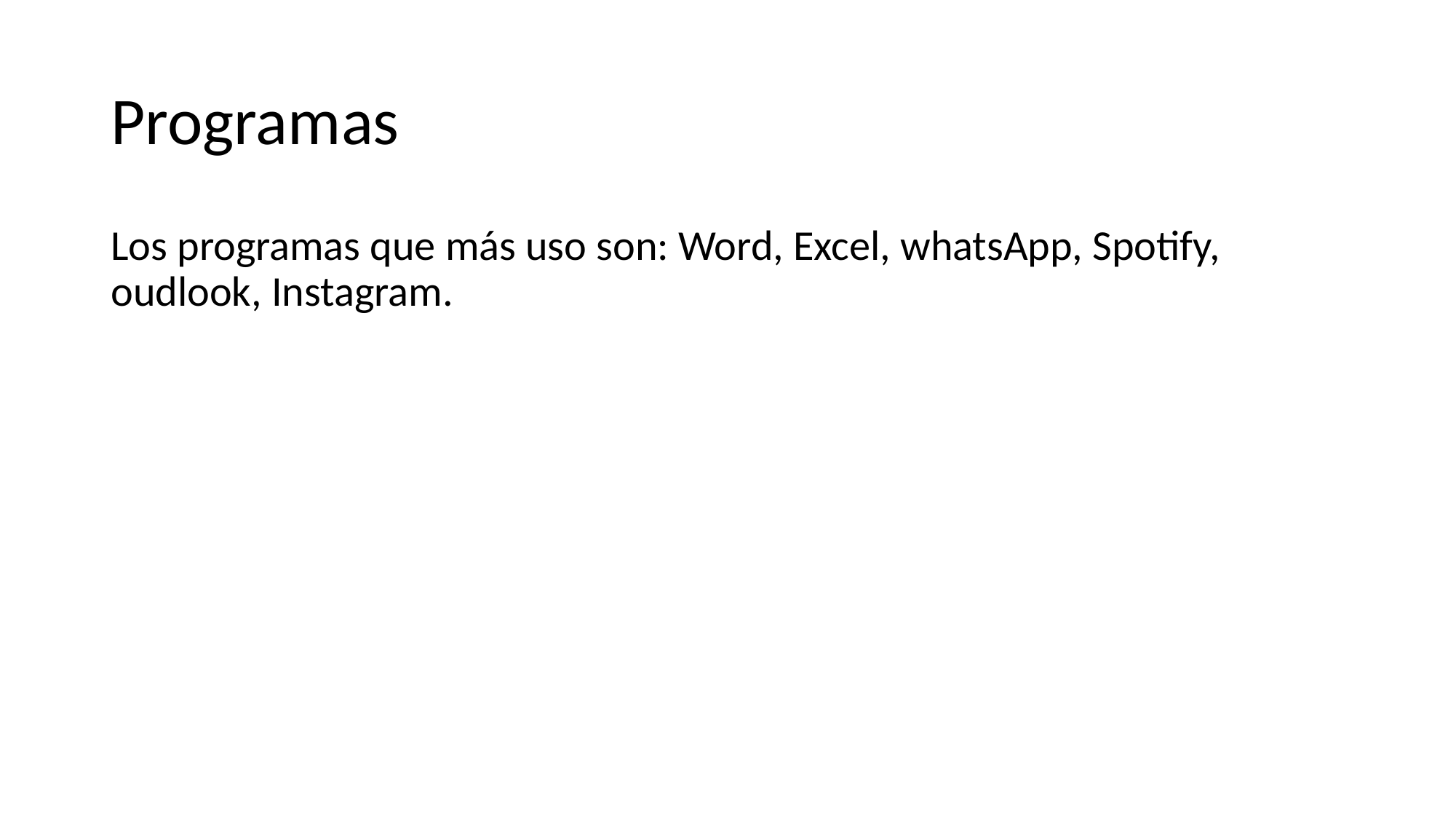

# Programas
Los programas que más uso son: Word, Excel, whatsApp, Spotify, oudlook, Instagram.